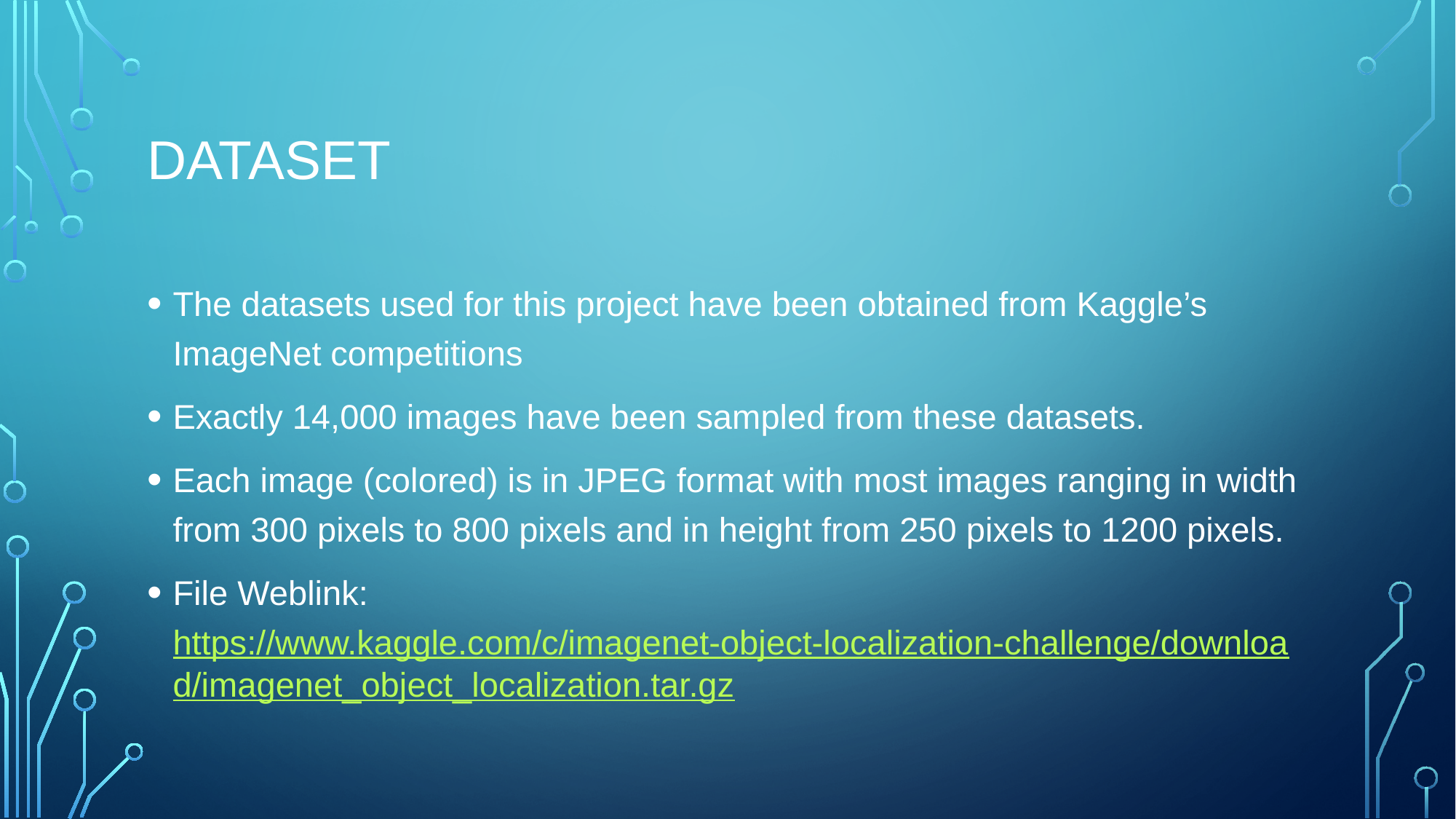

# DATASET
The datasets used for this project have been obtained from Kaggle’s ImageNet competitions
Exactly 14,000 images have been sampled from these datasets.
Each image (colored) is in JPEG format with most images ranging in width from 300 pixels to 800 pixels and in height from 250 pixels to 1200 pixels.
File Weblink: https://www.kaggle.com/c/imagenet-object-localization-challenge/download/imagenet_object_localization.tar.gz